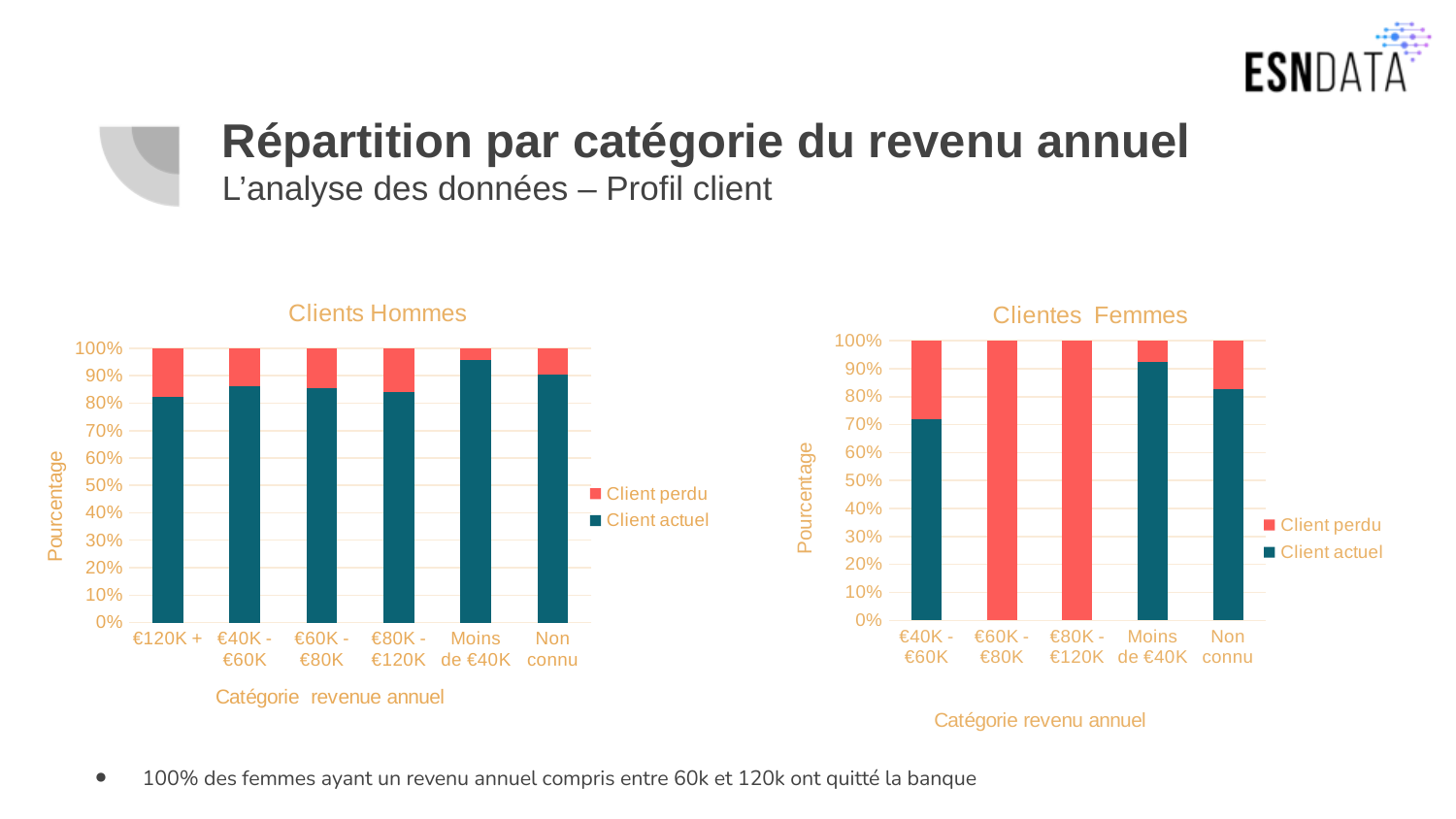

# Répartition par catégorie du revenu annuel L’analyse des données – Profil client

### Chart: Clients Hommes

| Category | Client actuel | Client perdu |
|---|---|---|
| €120K + | 598.0 | 129.0 |
| €40K - €60K | 671.0 | 109.0 |
| €60K - €80K | 1210.0 | 204.0 |
| €80K - €120K | 1292.0 | 246.0 |
| Moins de €40K | 247.0 | 11.0 |
| Non connu | 47.0 | 5.0 |

### Chart: Clientes  Femmes

| Category | Client actuel | Client perdu |
|---|---|---|
| €40K - €60K | 848.0 | 333.0 |
| €60K - €80K | None | 163.0 |
| €80K - €120K | None | 31.0 |
| Moins de €40K | 2702.0 | 223.0 |
| Non connu | 876.0 | 182.0 |

 100% des femmes ayant un revenu annuel compris entre 60k et 120k ont quitté la banque